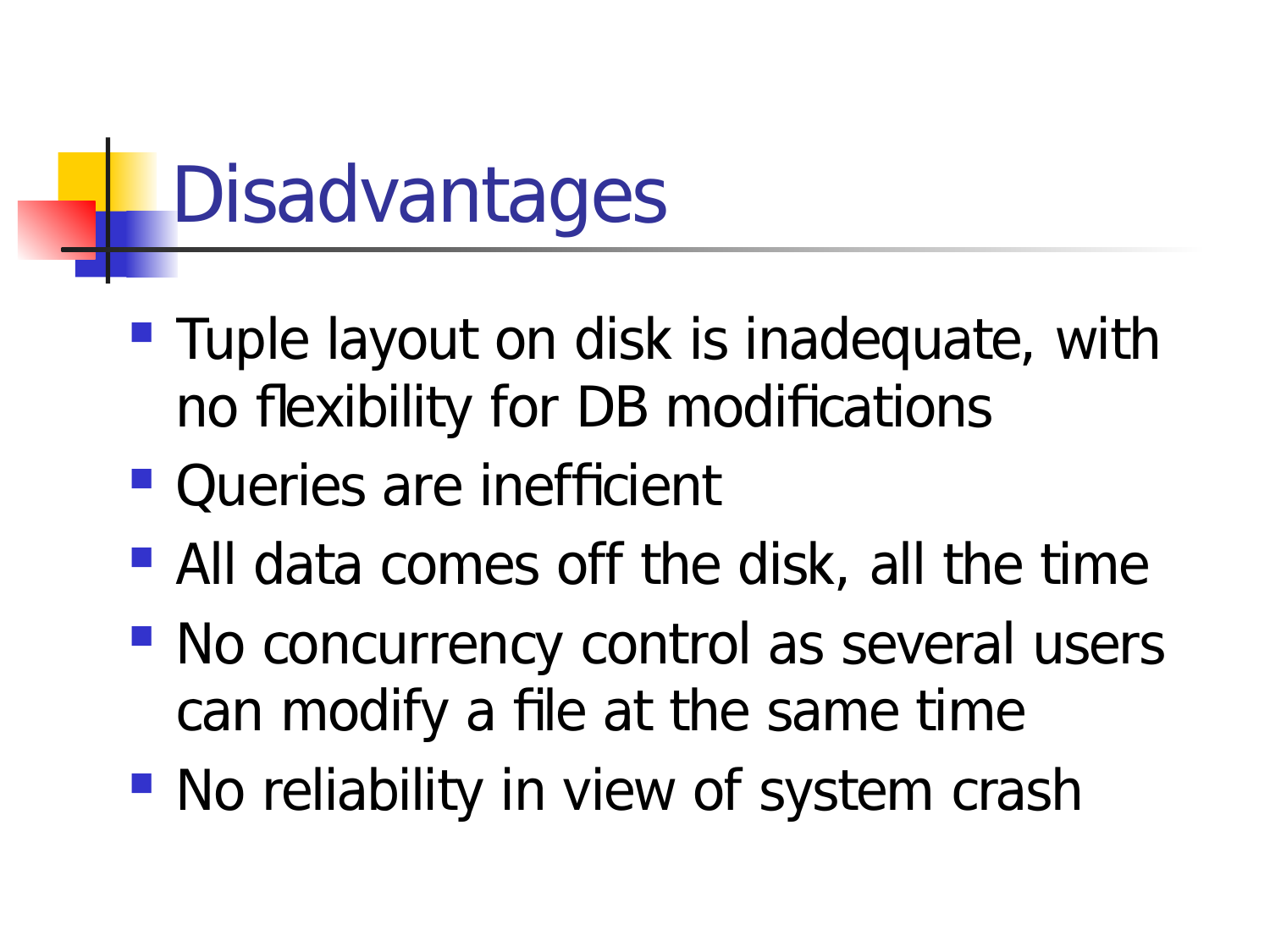

# Disadvantages
Tuple layout on disk is inadequate, with no flexibility for DB modifications
Queries are inefficient
All data comes off the disk, all the time
No concurrency control as several users can modify a file at the same time
No reliability in view of system crash